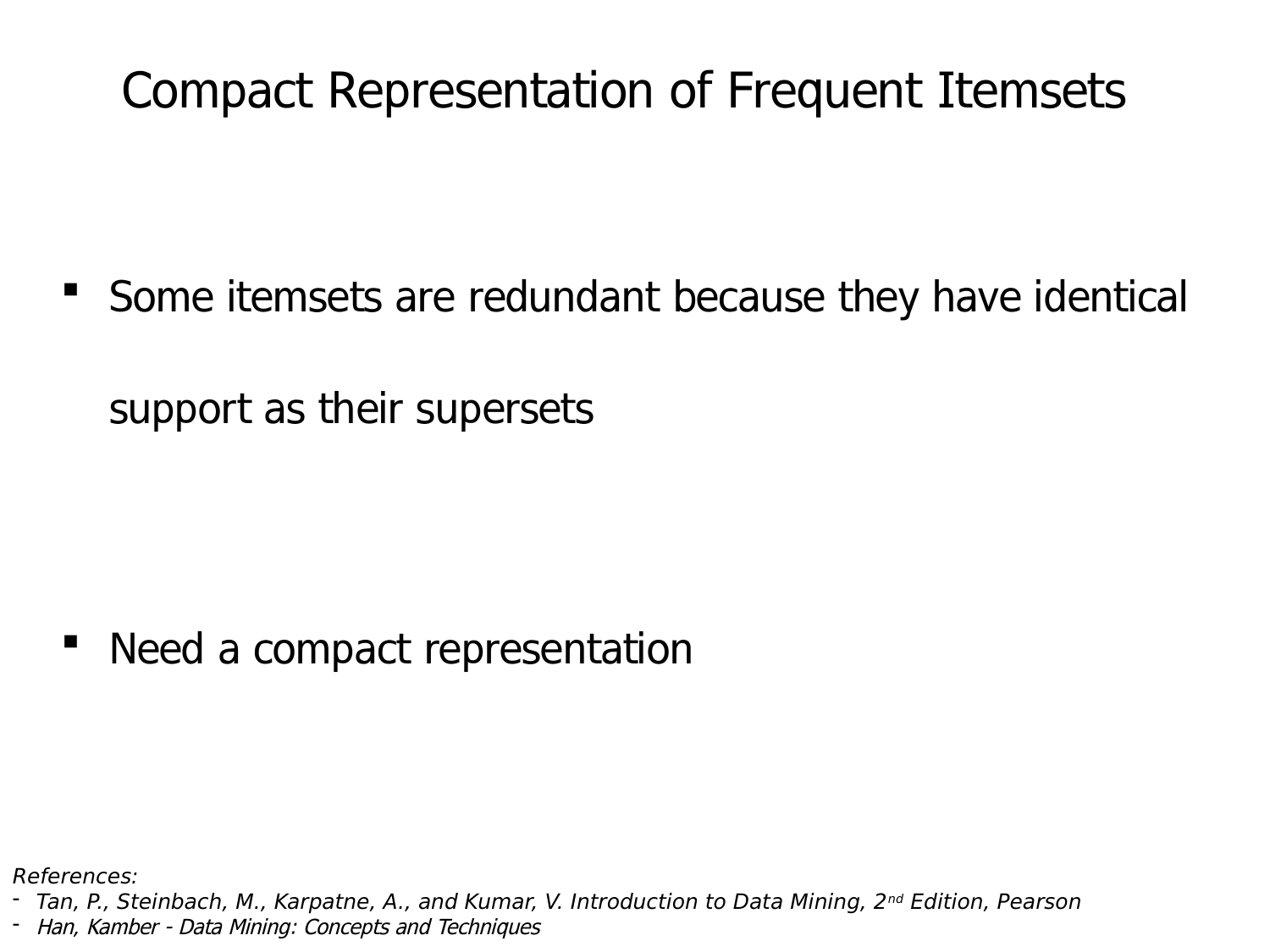

# Compact Representation of Frequent Itemsets
Some itemsets are redundant because they have identical support as their supersets

Need a compact representation